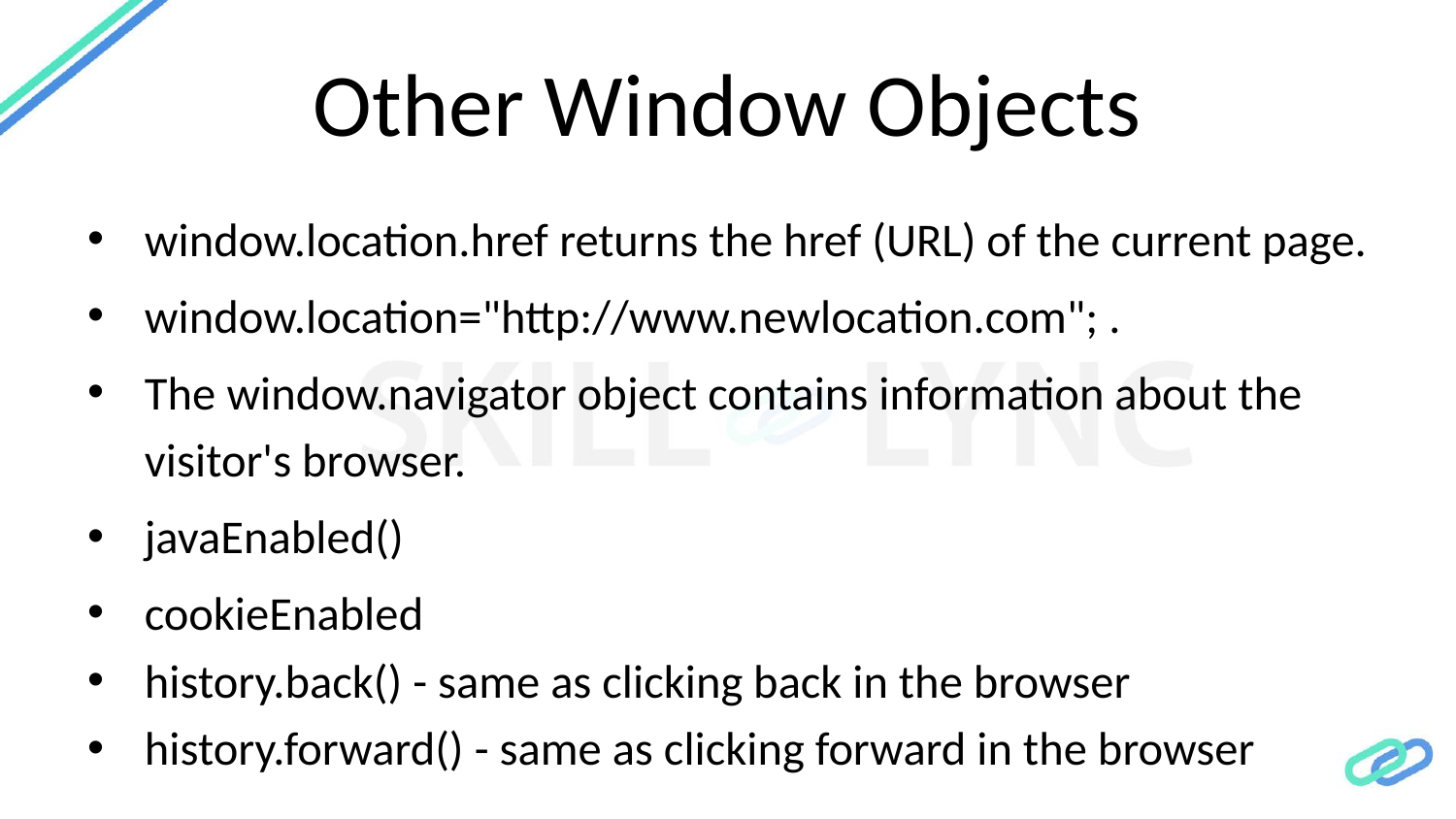

# Other Window Objects
window.location.href returns the href (URL) of the current page.
window.location="http://www.newlocation.com"; .
The window.navigator object contains information about the visitor's browser.
javaEnabled()
cookieEnabled
history.back() - same as clicking back in the browser
history.forward() - same as clicking forward in the browser